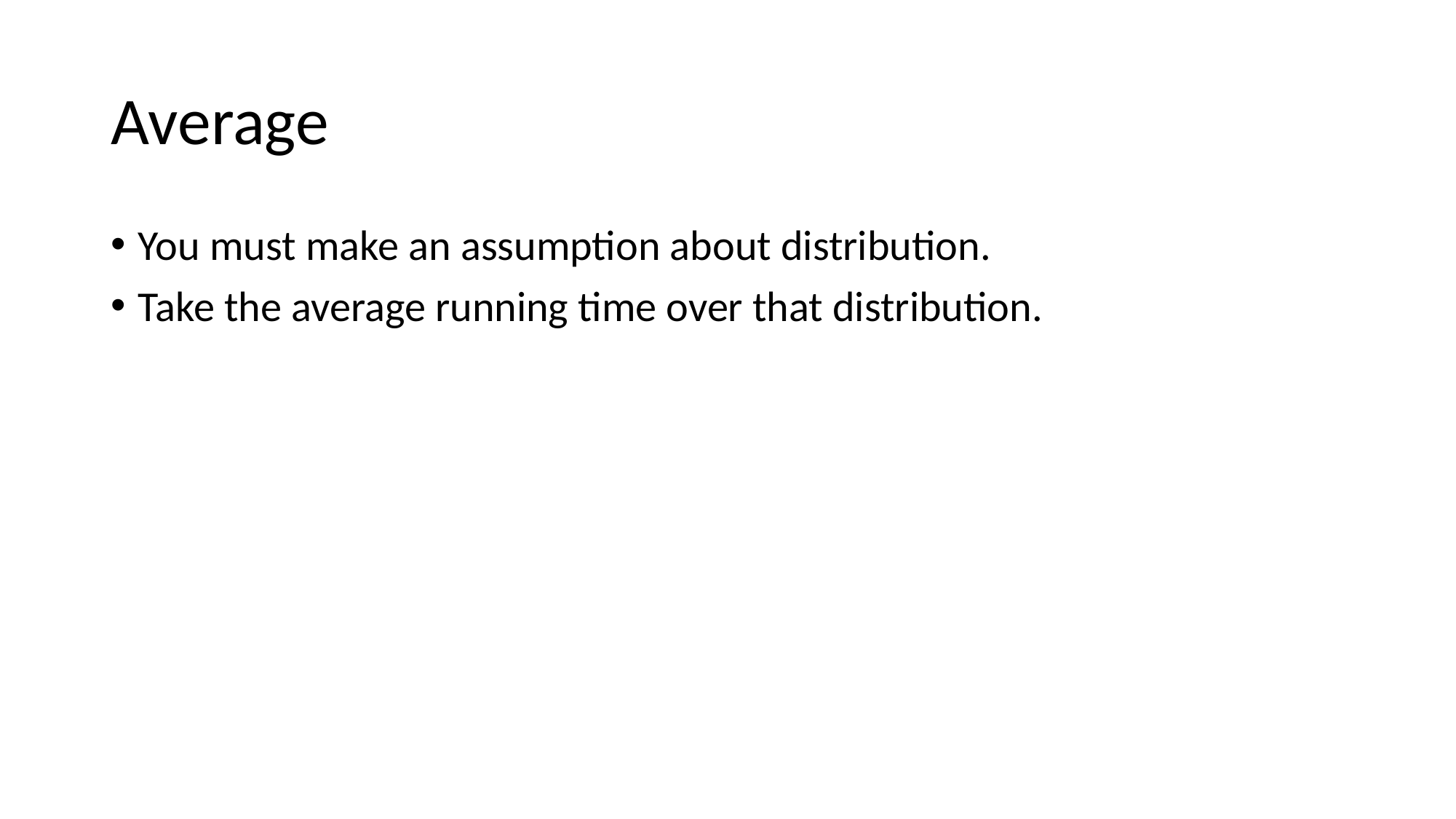

# Average
You must make an assumption about distribution.
Take the average running time over that distribution.